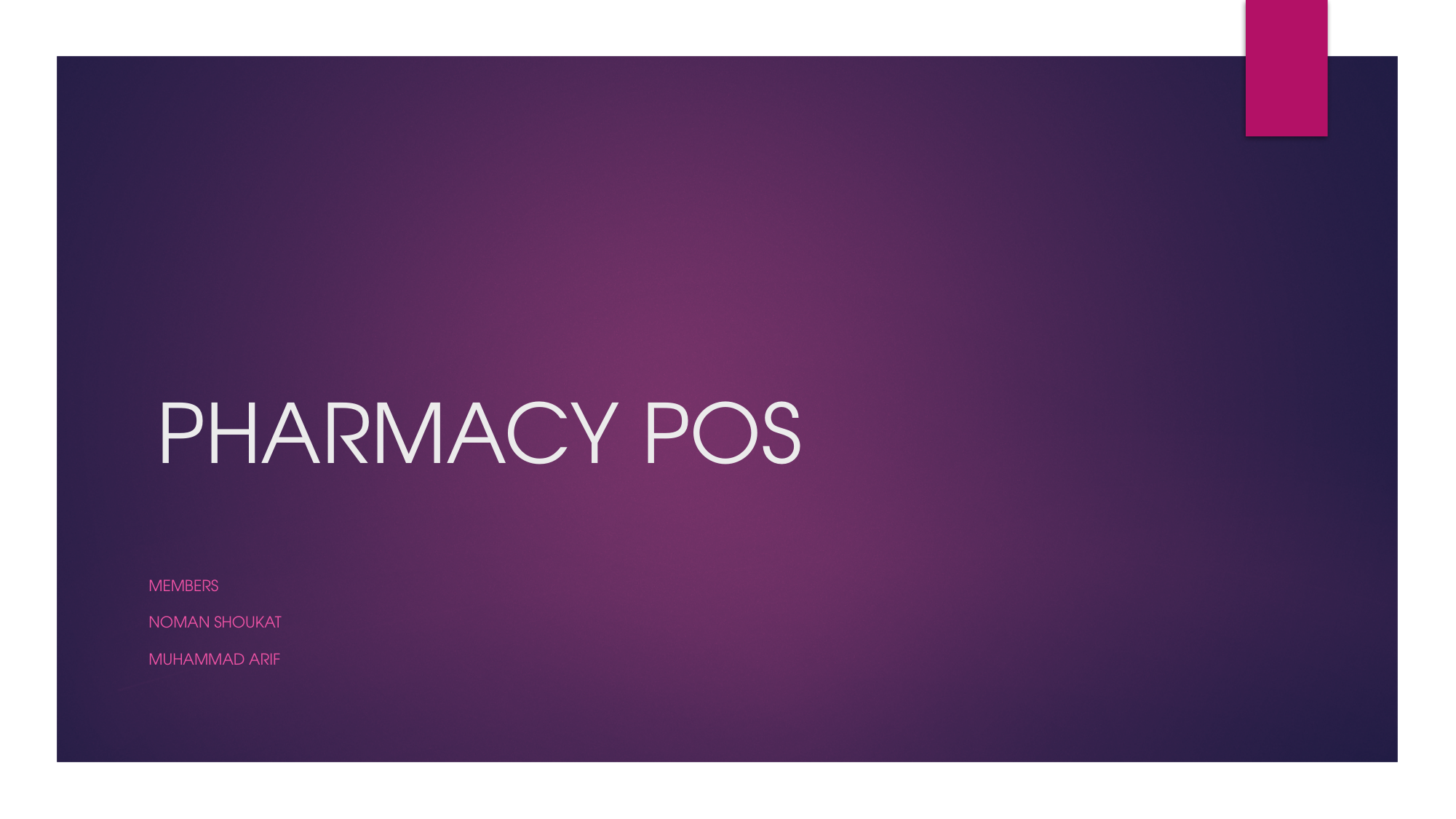

# PHARMACY POS
Members
Noman shoukat
Muhammad Arif